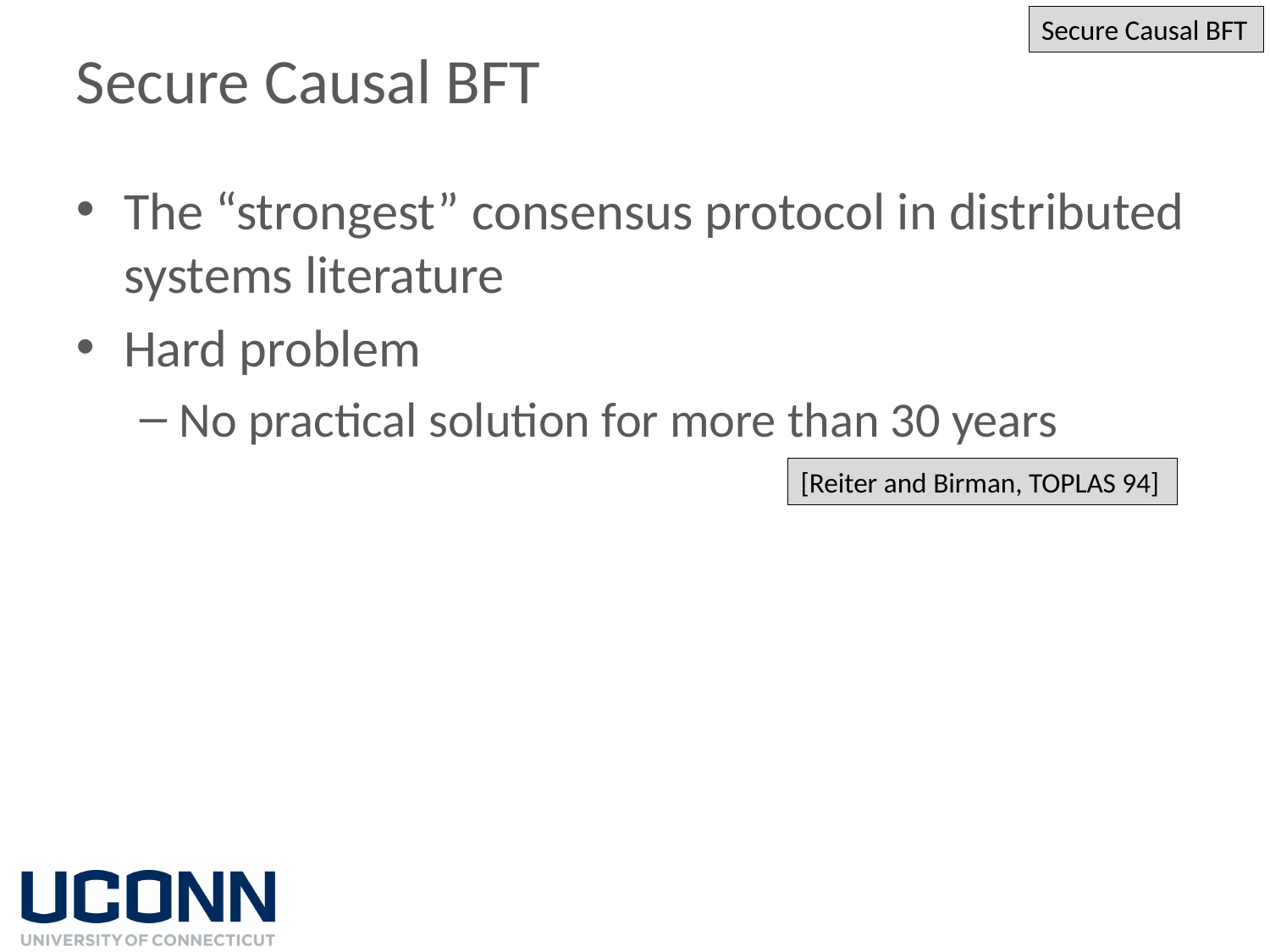

Secure Causal BFT
# Secure Causal BFT
The “strongest” consensus protocol in distributed systems literature
Hard problem
No practical solution for more than 30 years

[Reiter and Birman, TOPLAS 94]